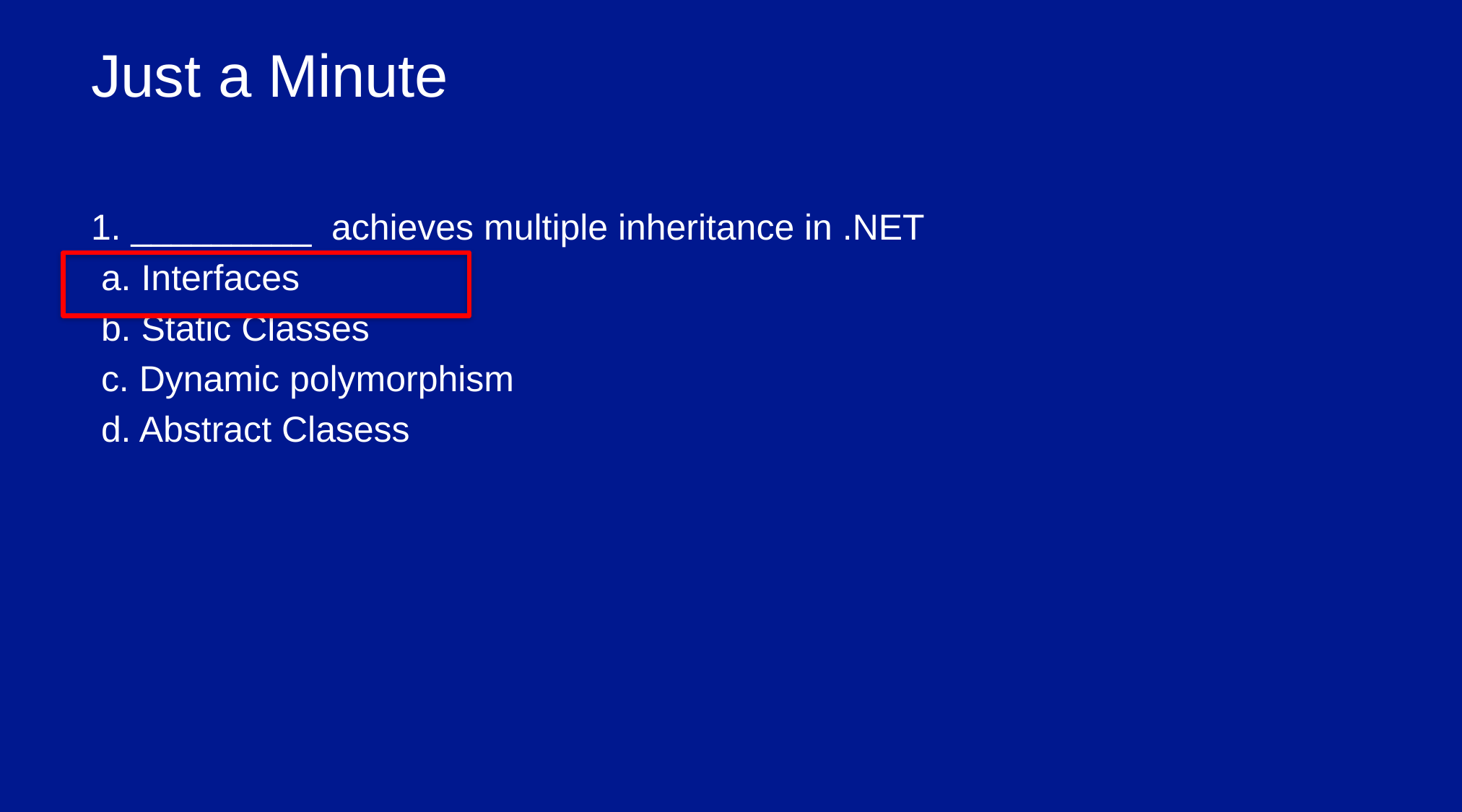

# Just a Minute
1. _________  achieves multiple inheritance in .NET
 a. Interfaces
 b. Static Classes
 c. Dynamic polymorphism
 d. Abstract Clasess